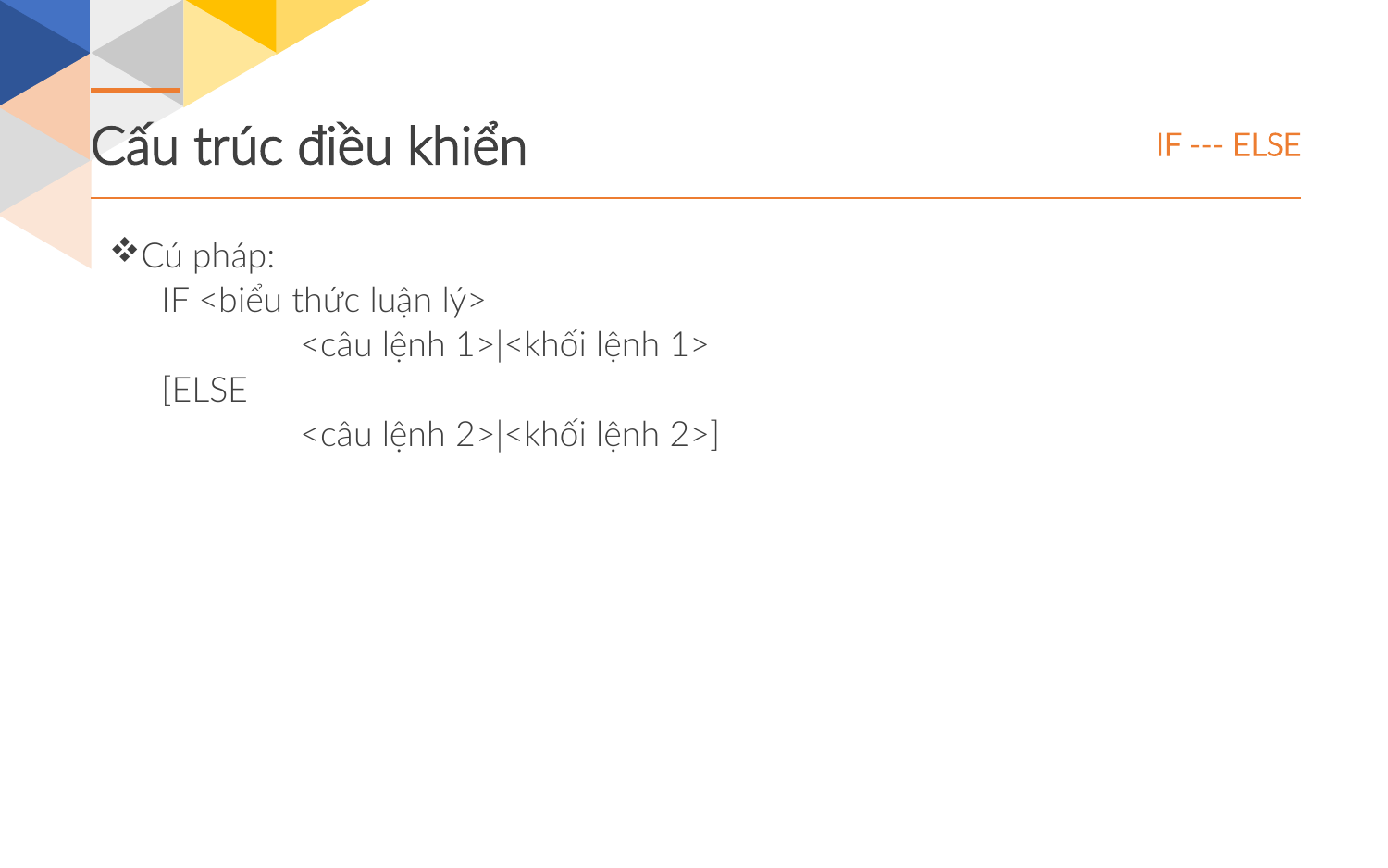

Cấu trúc điều khiển
IF --- ELSE
Cú pháp:
IF <biểu thức luận lý>
	<câu lệnh 1>|<khối lệnh 1>
[ELSE
	<câu lệnh 2>|<khối lệnh 2>]